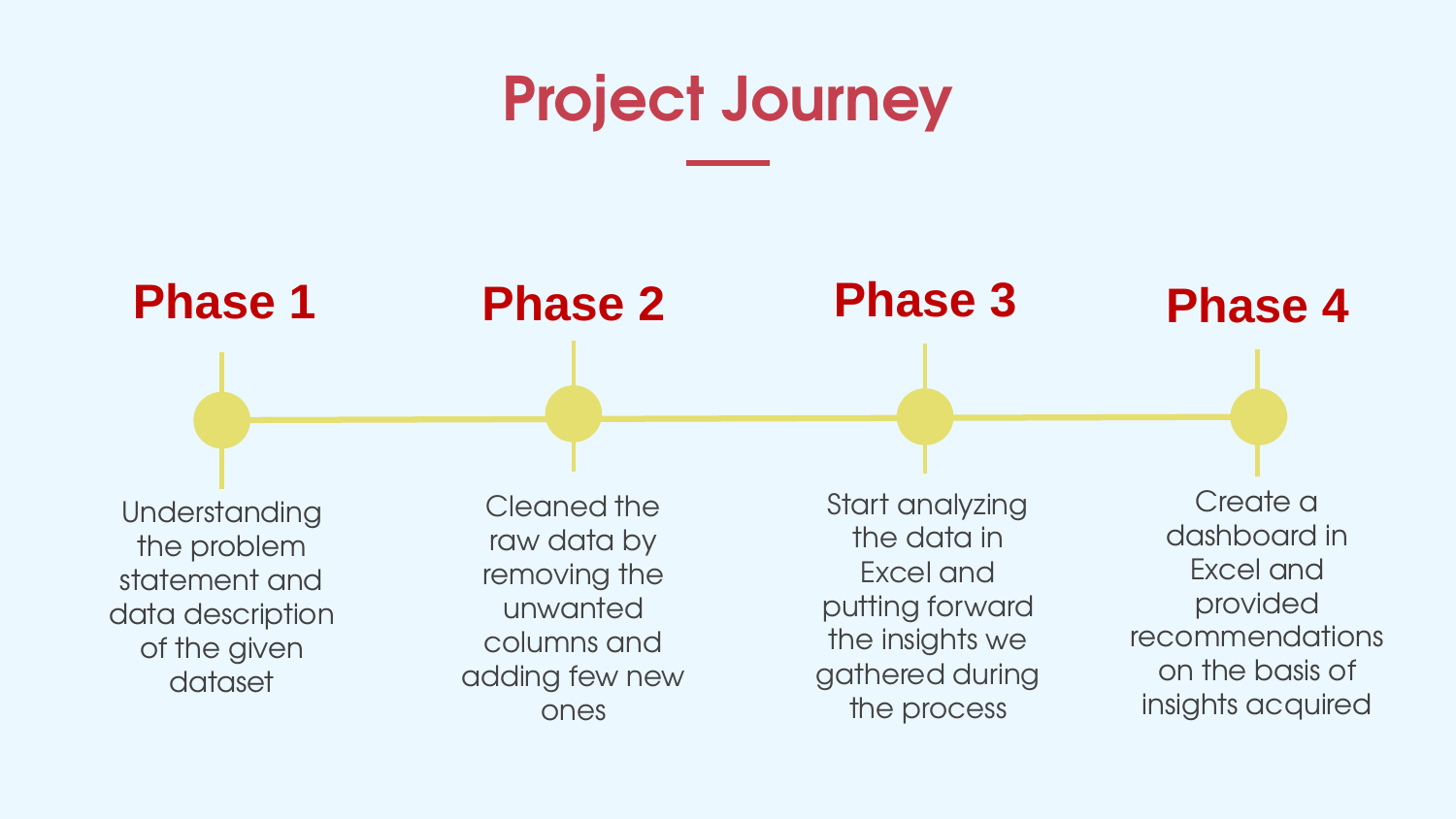

# Project Journey
Phase 3
Phase 1
Phase 2
Phase 4

Start analyzing the data in Excel and putting forward the insights we gathered during the process

Cleaned the raw data by removing the unwanted columns and adding few new ones
Create a dashboard in Excel and provided recommendations on the basis of insights acquired
Understanding the problem statement and data description of the given dataset